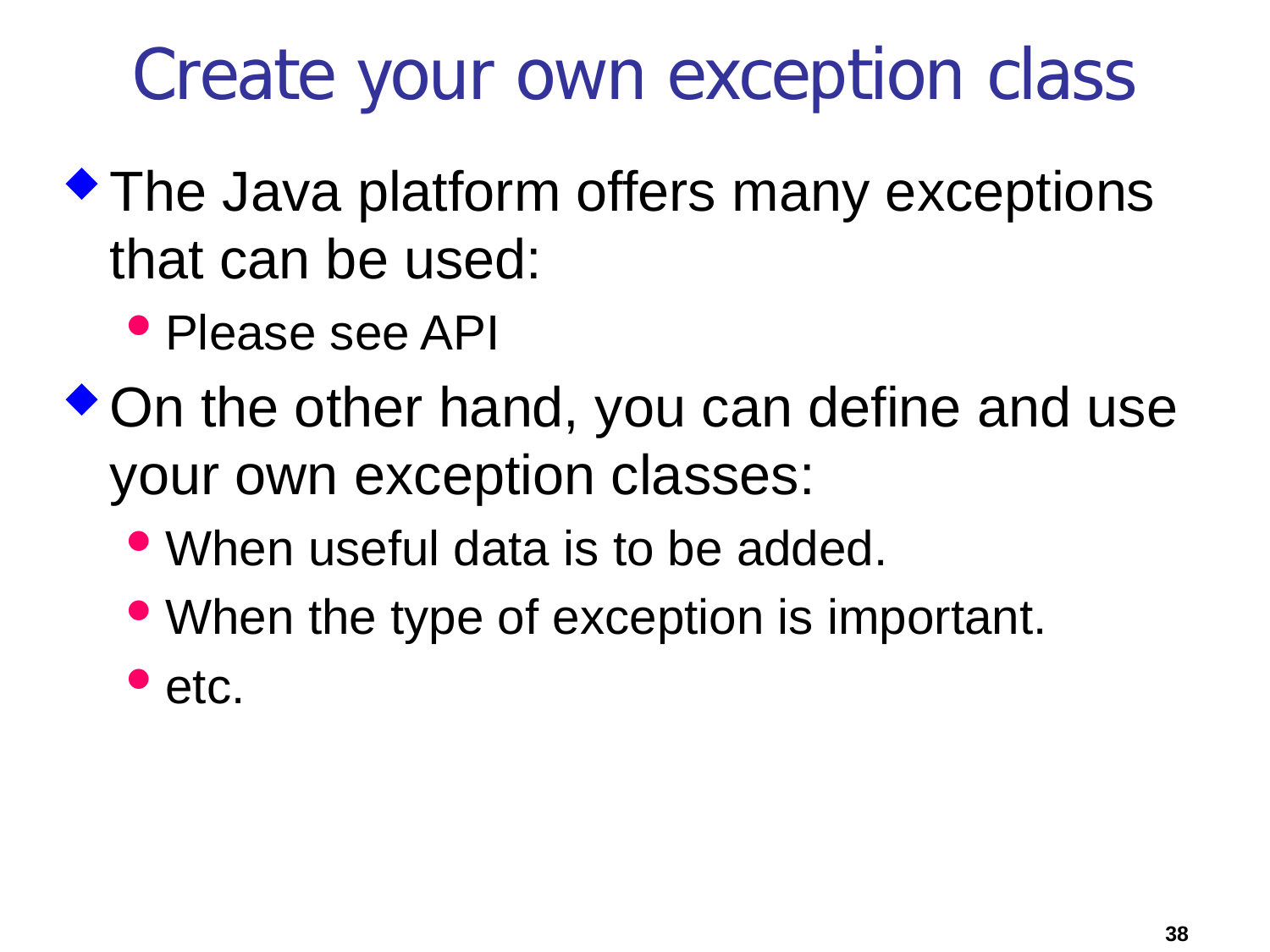

# Create your own exception class
The Java platform offers many exceptions that can be used:
Please see API
On the other hand, you can define and use your own exception classes:
When useful data is to be added.
When the type of exception is important.
etc.